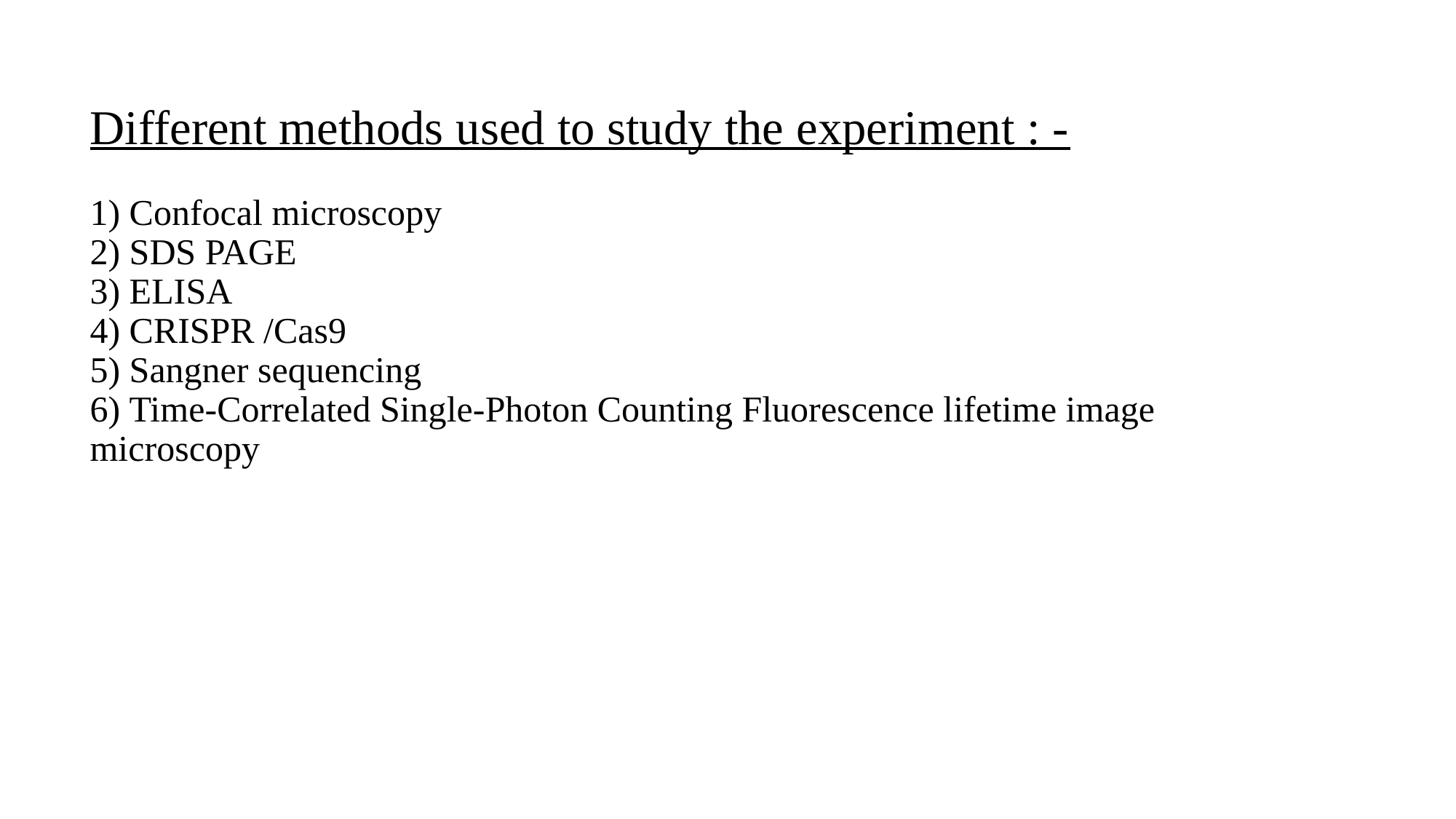

# Different methods used to study the experiment : - 1) Confocal microscopy 2) SDS PAGE 3) ELISA 4) CRISPR /Cas9 5) Sangner sequencing 6) Time-Correlated Single-Photon Counting Fluorescence lifetime image microscopy